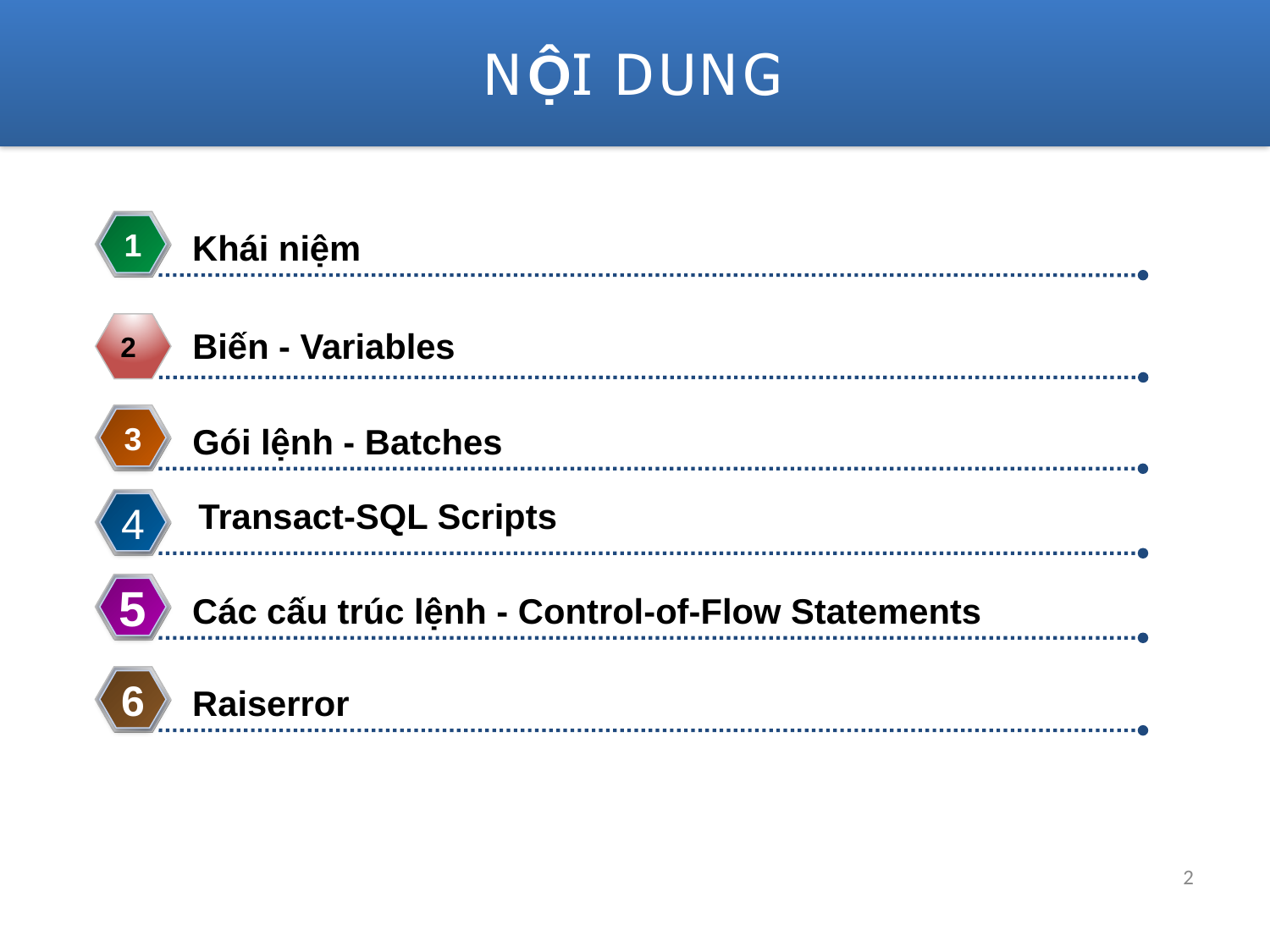

#
NỘI DUNG

1
Khái niệm

2

3
Biến - Variables

Gói lệnh - Batches

Transact-SQL Scripts

4

5
Các cấu trúc lệnh - Control-of-Flow Statements

6
Raiserror

2